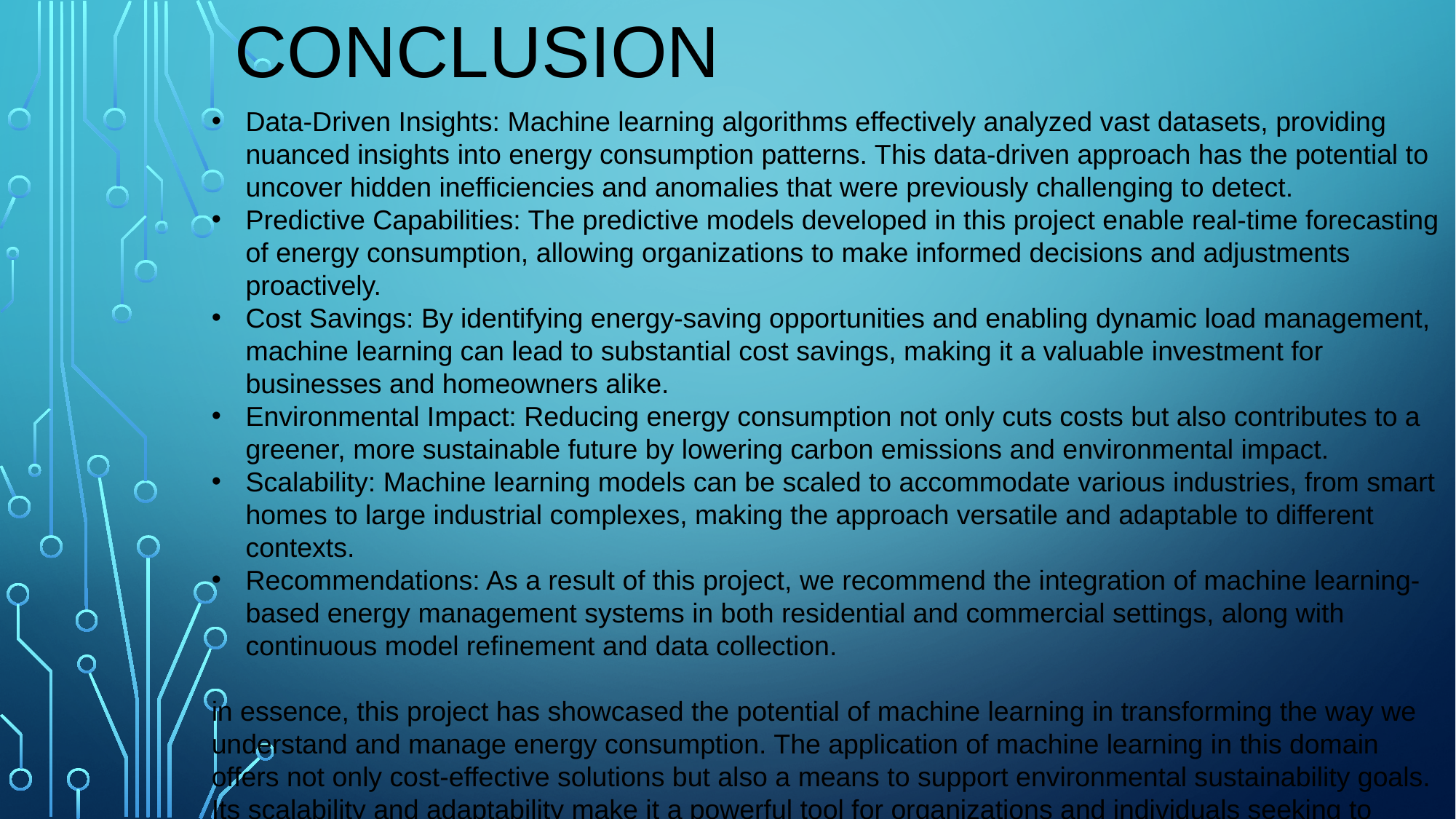

# conclusion
Data-Driven Insights: Machine learning algorithms effectively analyzed vast datasets, providing nuanced insights into energy consumption patterns. This data-driven approach has the potential to uncover hidden inefficiencies and anomalies that were previously challenging to detect.
Predictive Capabilities: The predictive models developed in this project enable real-time forecasting of energy consumption, allowing organizations to make informed decisions and adjustments proactively.
Cost Savings: By identifying energy-saving opportunities and enabling dynamic load management, machine learning can lead to substantial cost savings, making it a valuable investment for businesses and homeowners alike.
Environmental Impact: Reducing energy consumption not only cuts costs but also contributes to a greener, more sustainable future by lowering carbon emissions and environmental impact.
Scalability: Machine learning models can be scaled to accommodate various industries, from smart homes to large industrial complexes, making the approach versatile and adaptable to different contexts.
Recommendations: As a result of this project, we recommend the integration of machine learning-based energy management systems in both residential and commercial settings, along with continuous model refinement and data collection.

in essence, this project has showcased the potential of machine learning in transforming the way we understand and manage energy consumption. The application of machine learning in this domain offers not only cost-effective solutions but also a means to support environmental sustainability goals. Its scalability and adaptability make it a powerful tool for organizations and individuals seeking to optimize energy usage.